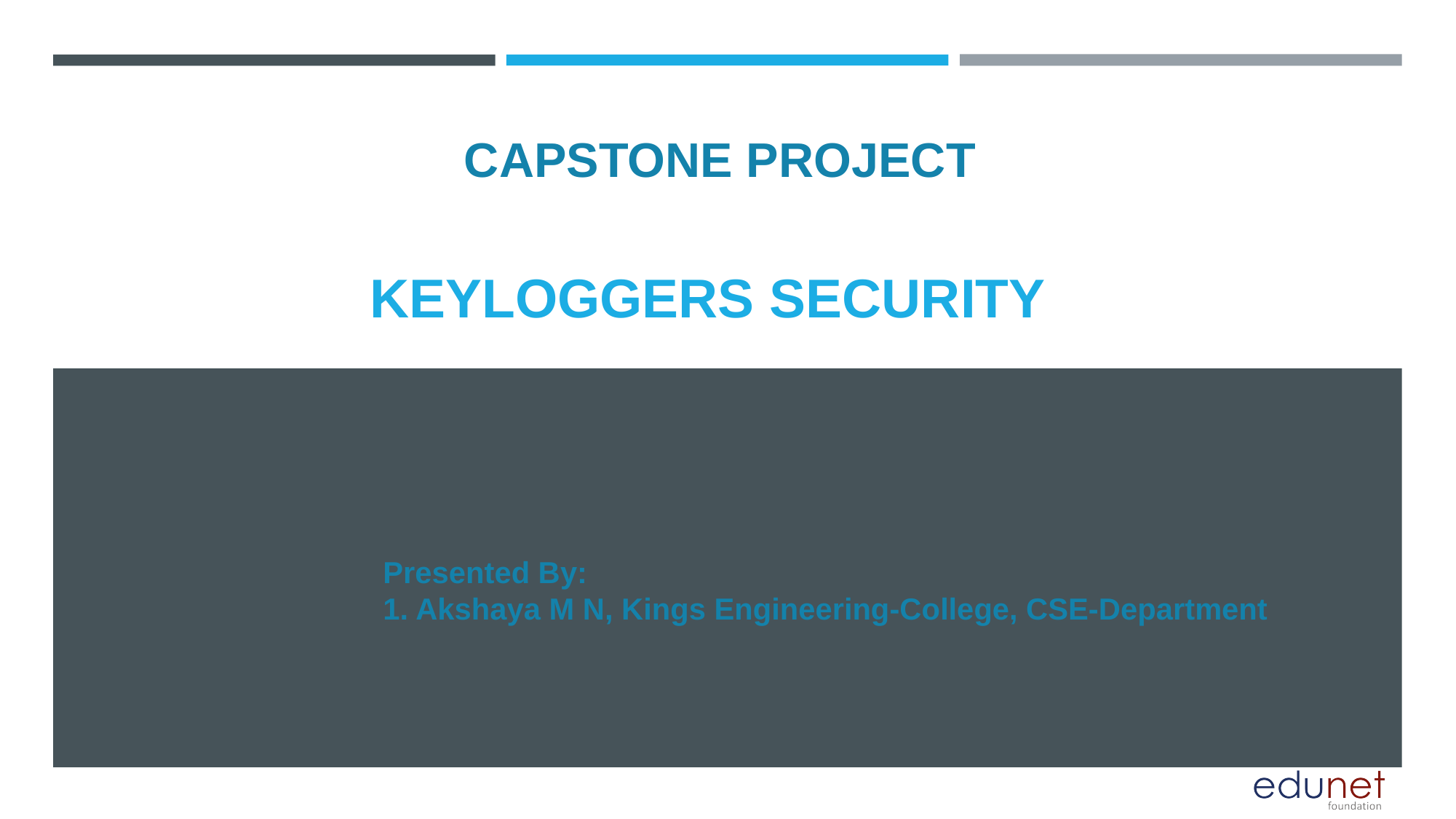

CAPSTONE PROJECT
# KEYLOGGERS SECURITY
Presented By:
1. Akshaya M N, Kings Engineering-College, CSE-Department